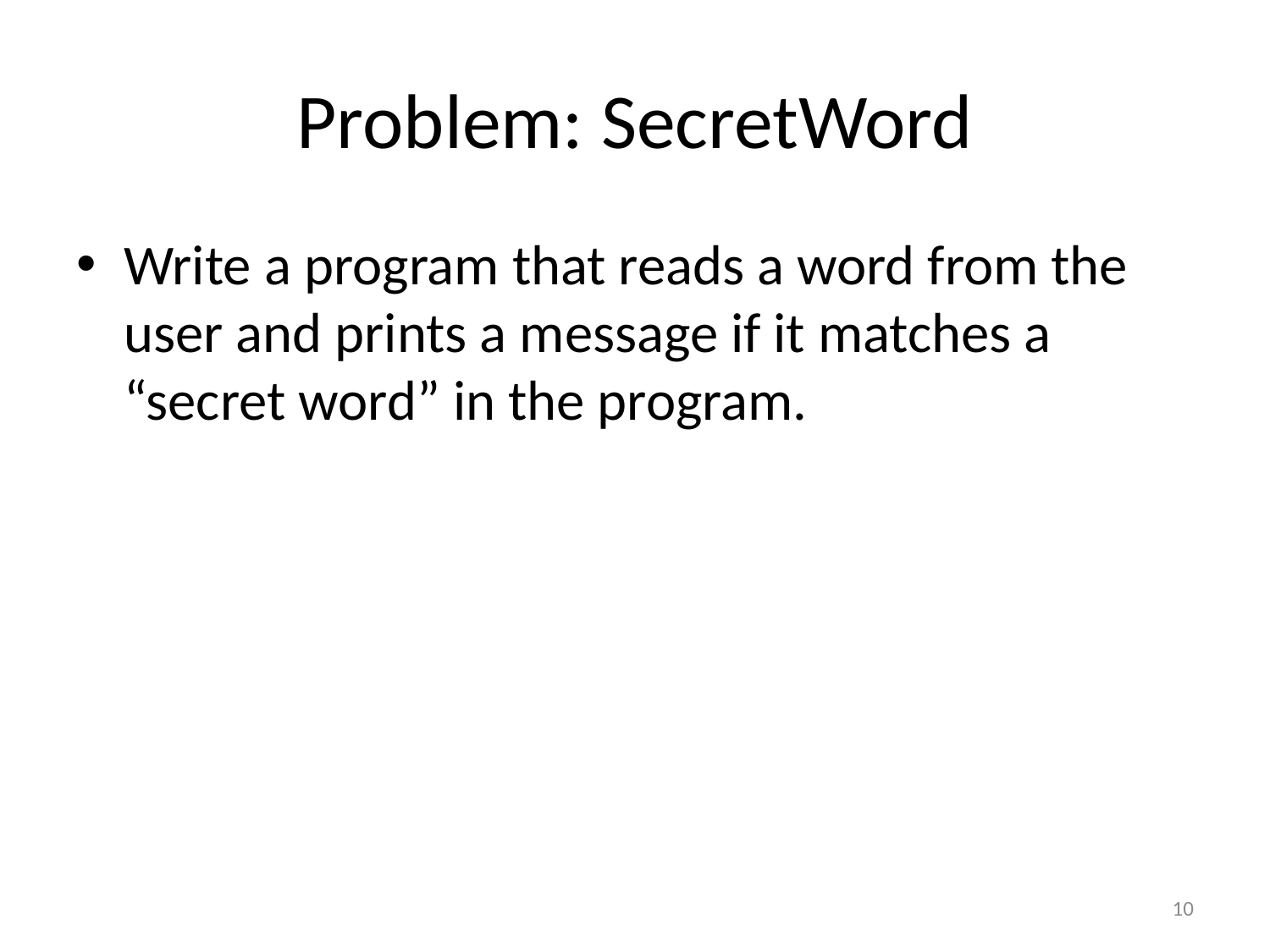

# Problem: SecretWord
Write a program that reads a word from the user and prints a message if it matches a “secret word” in the program.
10